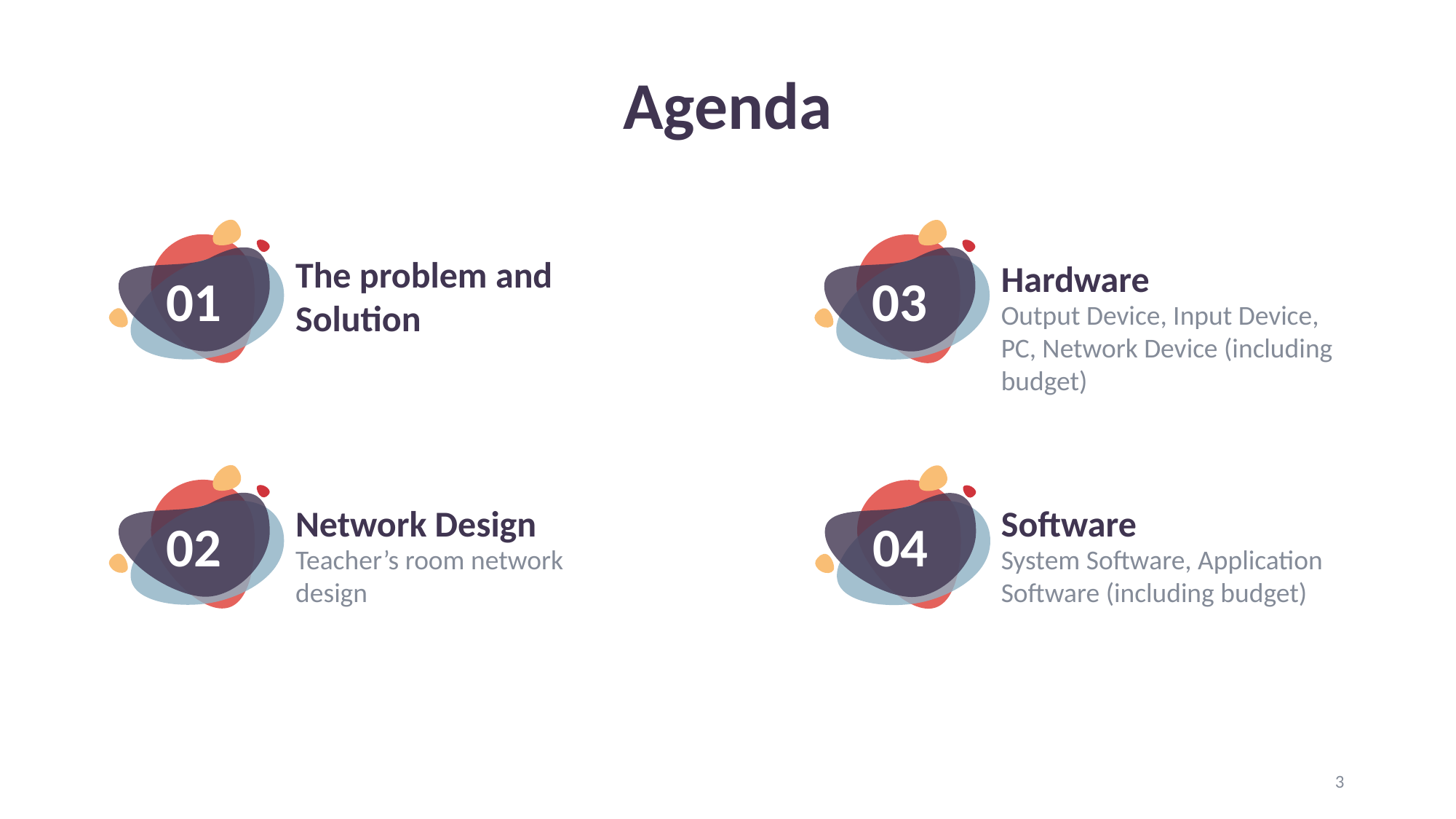

# Agenda

01

03

The problem and Solution

Hardware
Output Device, Input Device, PC, Network Device (including budget)

02

04

Software
System Software, Application Software (including budget)
Network Design
Teacher’s room network design
3